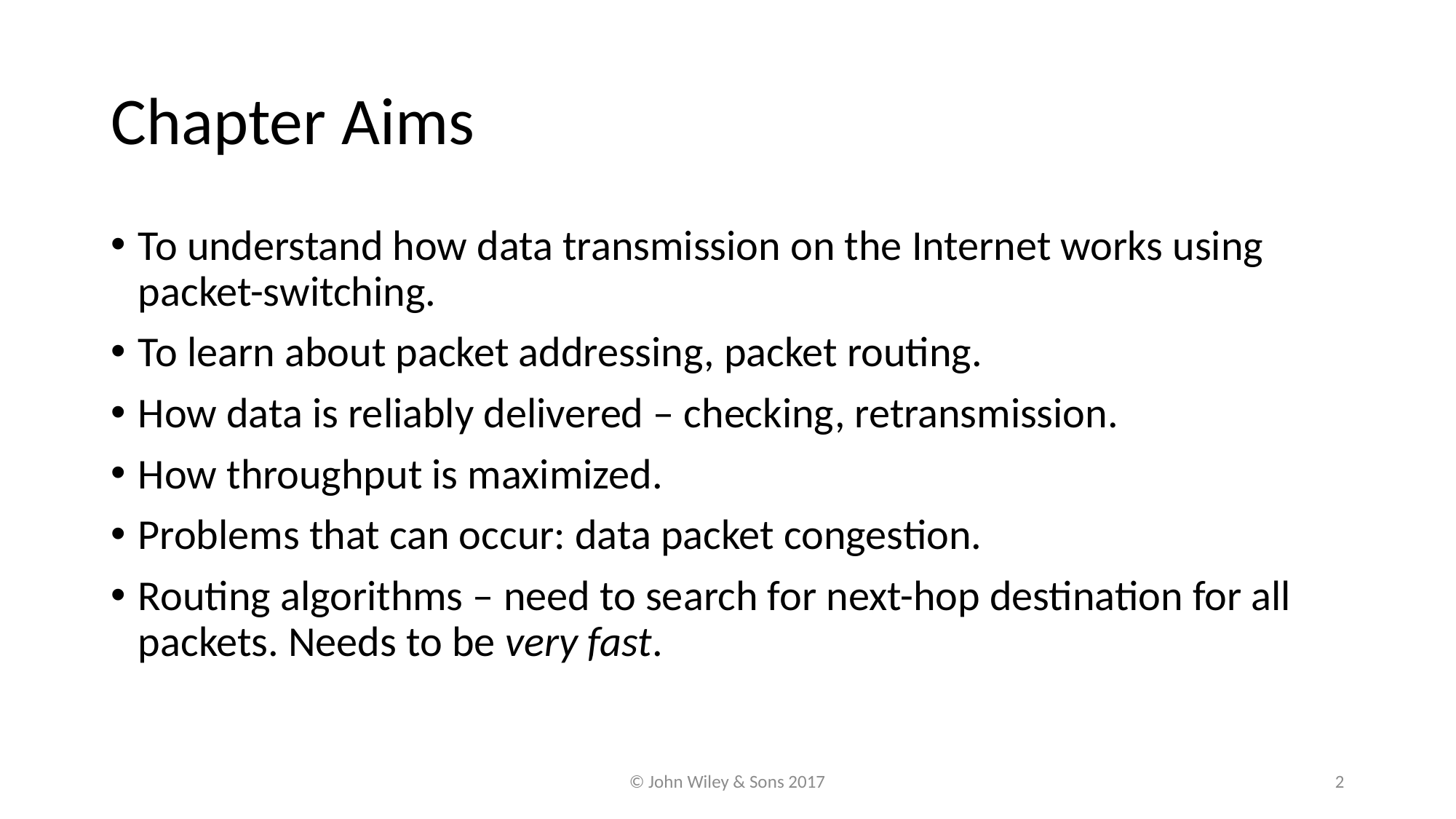

# Chapter Aims
To understand how data transmission on the Internet works using packet-switching.
To learn about packet addressing, packet routing.
How data is reliably delivered – checking, retransmission.
How throughput is maximized.
Problems that can occur: data packet congestion.
Routing algorithms – need to search for next-hop destination for all packets. Needs to be very fast.
© John Wiley & Sons 2017
2